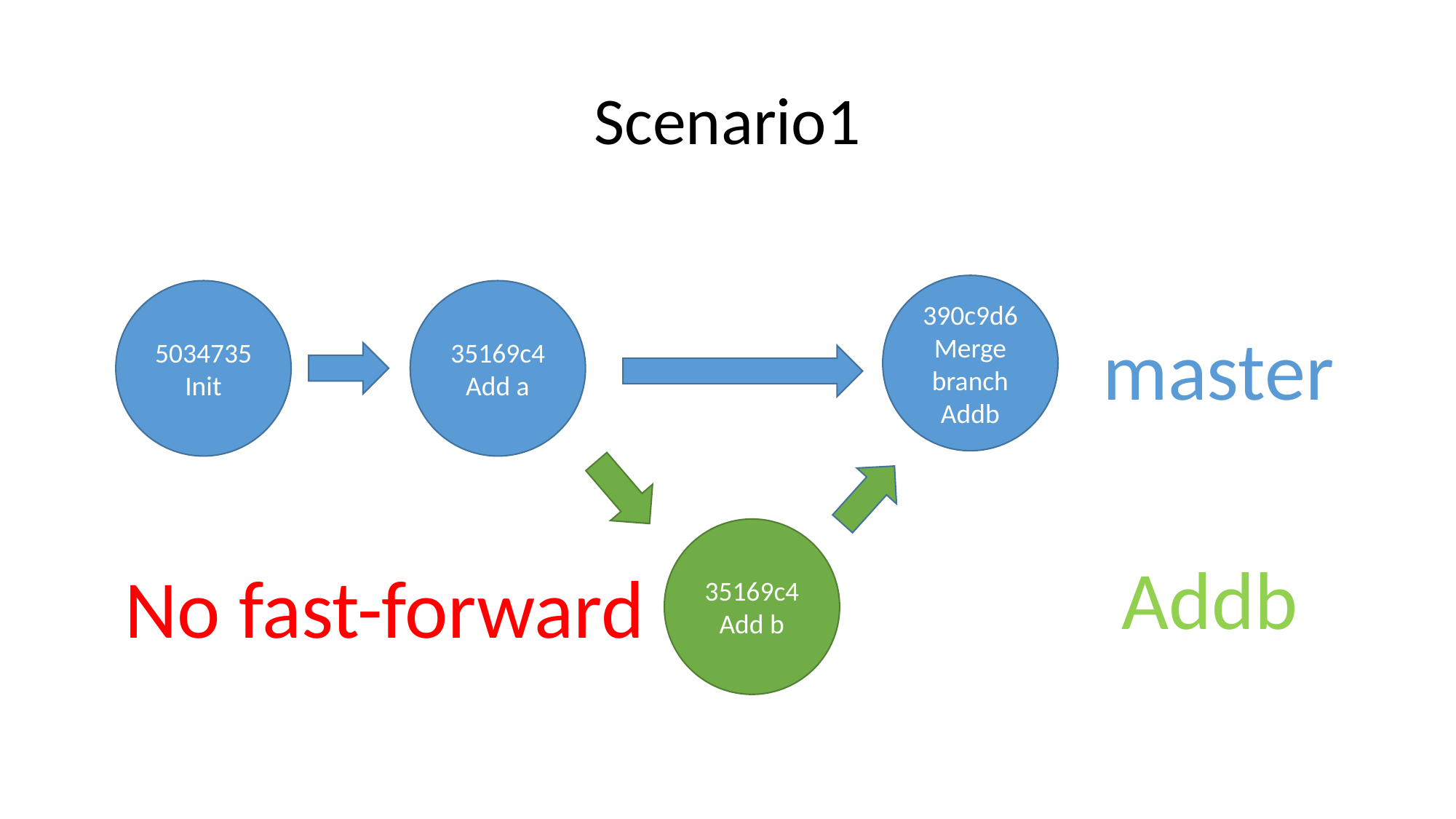

# Scenario1

390c9d6Merge branch Addb
5034735
Init
35169c4
Add a
master

35169c4
Add b
Addb
No fast-forward